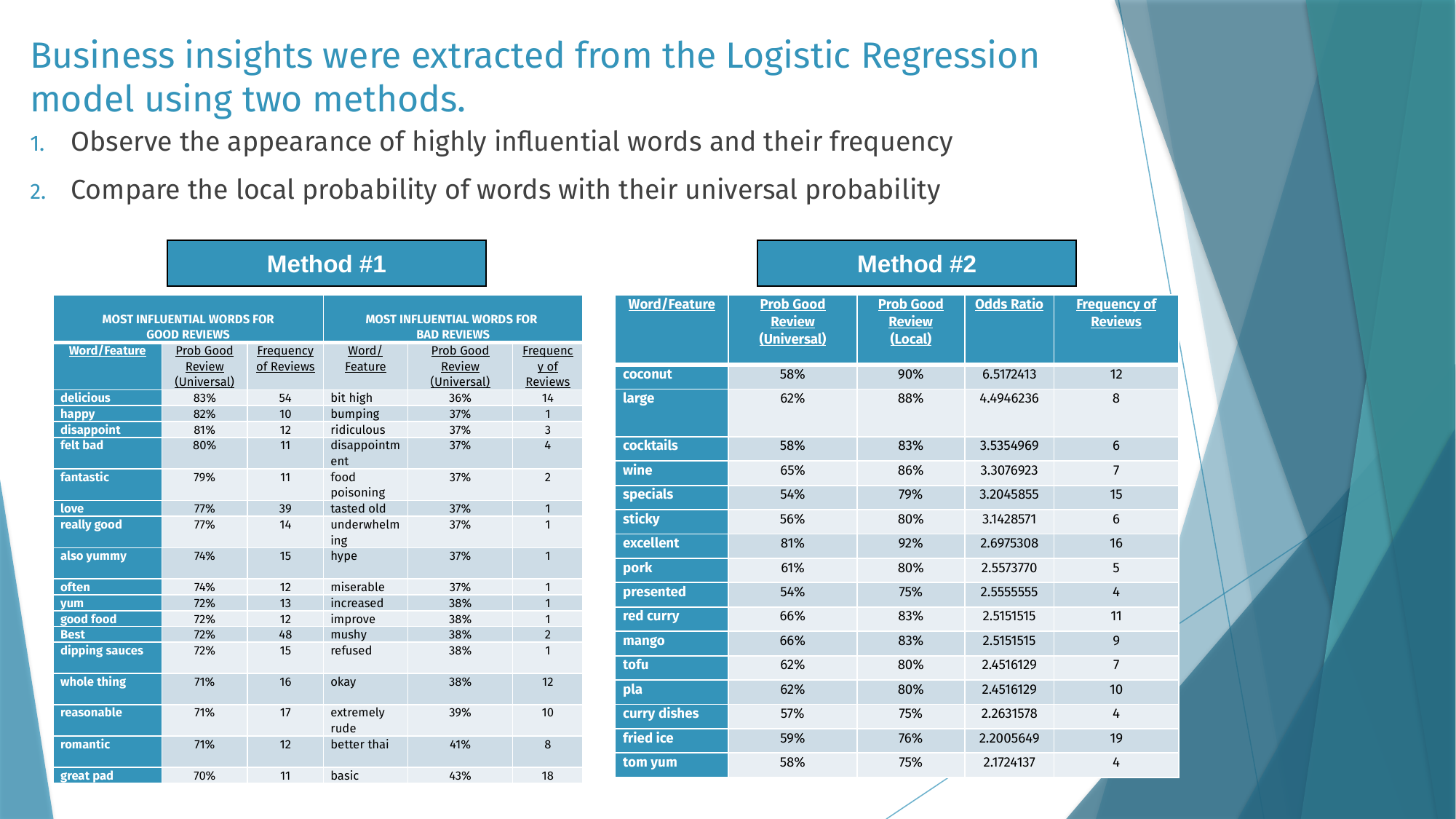

Business insights were extracted from the Logistic Regression model using two methods.
Observe the appearance of highly influential words and their frequency
Compare the local probability of words with their universal probability
Method #2
Method #1
| MOST INFLUENTIAL WORDS FOR GOOD REVIEWS |  |  | MOST INFLUENTIAL WORDS FOR BAD REVIEWS |  |  |
| --- | --- | --- | --- | --- | --- |
| Word/Feature | Prob Good Review (Universal) | Frequency of Reviews | Word/Feature | Prob Good Review (Universal) | Frequency of Reviews |
| delicious | 83% | 54 | bit high | 36% | 14 |
| happy | 82% | 10 | bumping | 37% | 1 |
| disappoint | 81% | 12 | ridiculous | 37% | 3 |
| felt bad | 80% | 11 | disappointment | 37% | 4 |
| fantastic | 79% | 11 | food poisoning | 37% | 2 |
| love | 77% | 39 | tasted old | 37% | 1 |
| really good | 77% | 14 | underwhelming | 37% | 1 |
| also yummy | 74% | 15 | hype | 37% | 1 |
| often | 74% | 12 | miserable | 37% | 1 |
| yum | 72% | 13 | increased | 38% | 1 |
| good food | 72% | 12 | improve | 38% | 1 |
| Best | 72% | 48 | mushy | 38% | 2 |
| dipping sauces | 72% | 15 | refused | 38% | 1 |
| whole thing | 71% | 16 | okay | 38% | 12 |
| reasonable | 71% | 17 | extremely rude | 39% | 10 |
| romantic | 71% | 12 | better thai | 41% | 8 |
| great pad | 70% | 11 | basic | 43% | 18 |
| Word/Feature | Prob Good Review (Universal) | Prob Good Review (Local) | Odds Ratio | Frequency of Reviews |
| --- | --- | --- | --- | --- |
| coconut | 58% | 90% | 6.5172413 | 12 |
| large | 62% | 88% | 4.4946236 | 8 |
| cocktails | 58% | 83% | 3.5354969 | 6 |
| wine | 65% | 86% | 3.3076923 | 7 |
| specials | 54% | 79% | 3.2045855 | 15 |
| sticky | 56% | 80% | 3.1428571 | 6 |
| excellent | 81% | 92% | 2.6975308 | 16 |
| pork | 61% | 80% | 2.5573770 | 5 |
| presented | 54% | 75% | 2.5555555 | 4 |
| red curry | 66% | 83% | 2.5151515 | 11 |
| mango | 66% | 83% | 2.5151515 | 9 |
| tofu | 62% | 80% | 2.4516129 | 7 |
| pla | 62% | 80% | 2.4516129 | 10 |
| curry dishes | 57% | 75% | 2.2631578 | 4 |
| fried ice | 59% | 76% | 2.2005649 | 19 |
| tom yum | 58% | 75% | 2.1724137 | 4 |